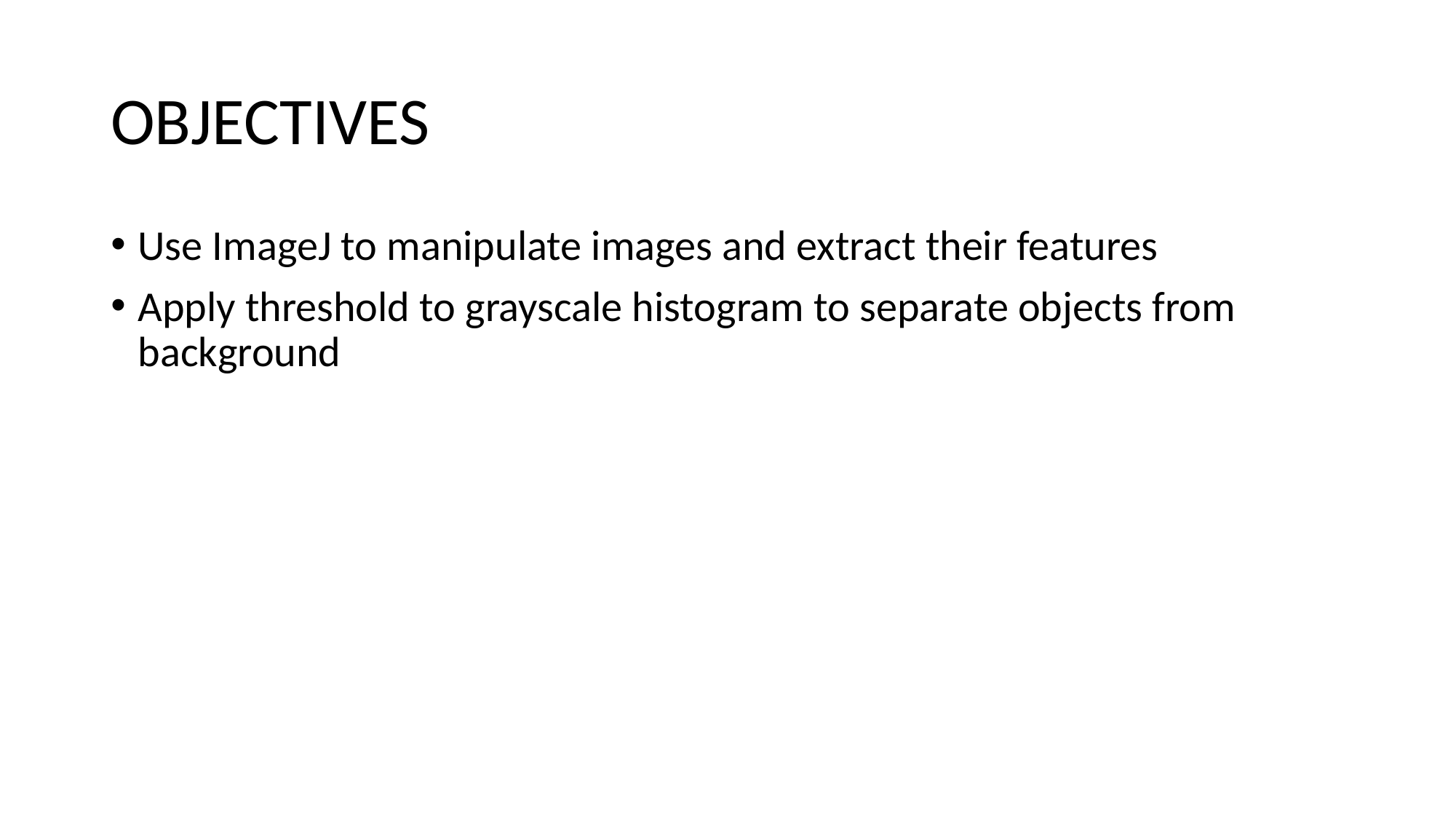

# OBJECTIVES
Use ImageJ to manipulate images and extract their features
Apply threshold to grayscale histogram to separate objects from background